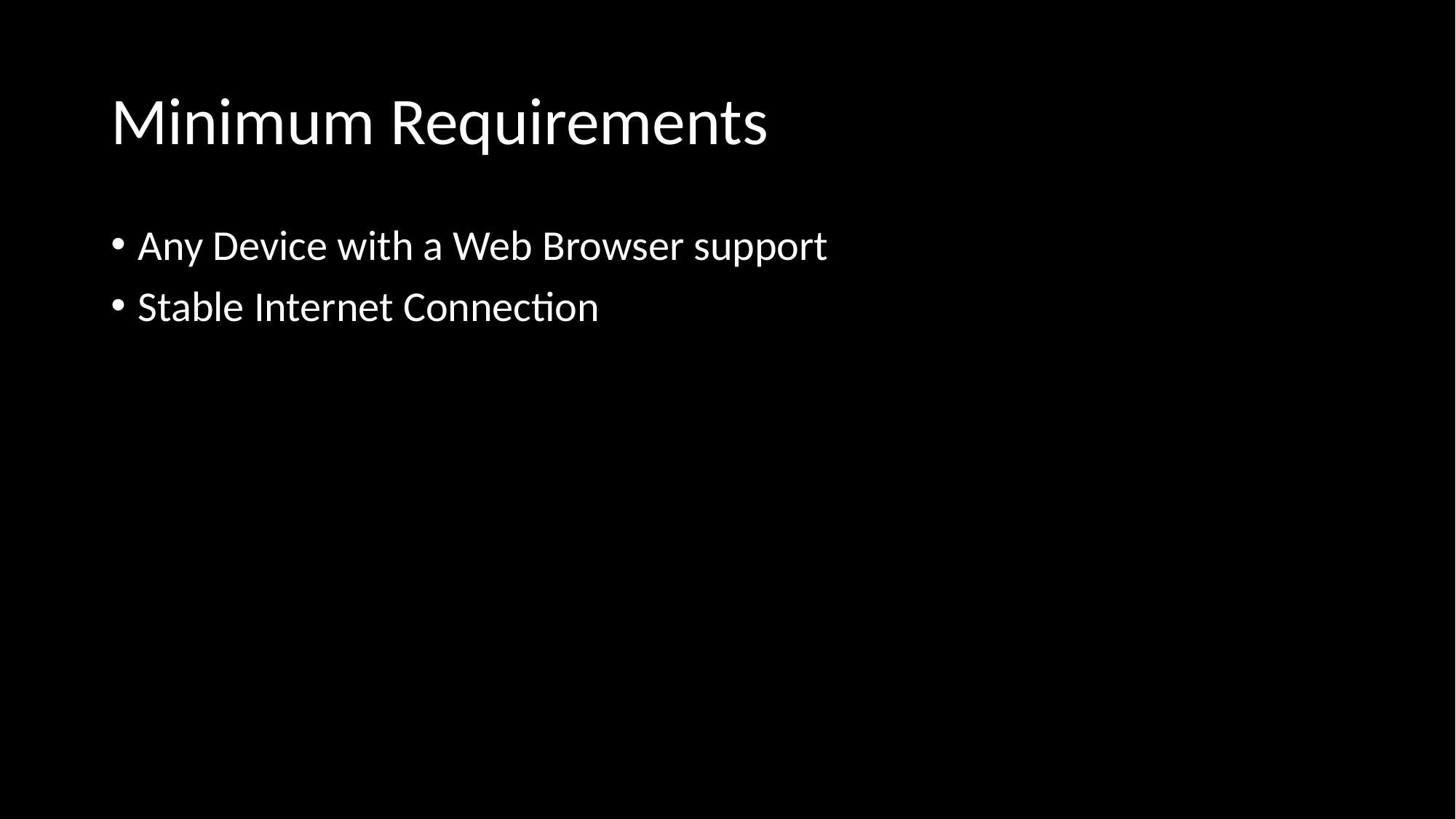

# Minimum Requirements
Any Device with a Web Browser support
Stable Internet Connection